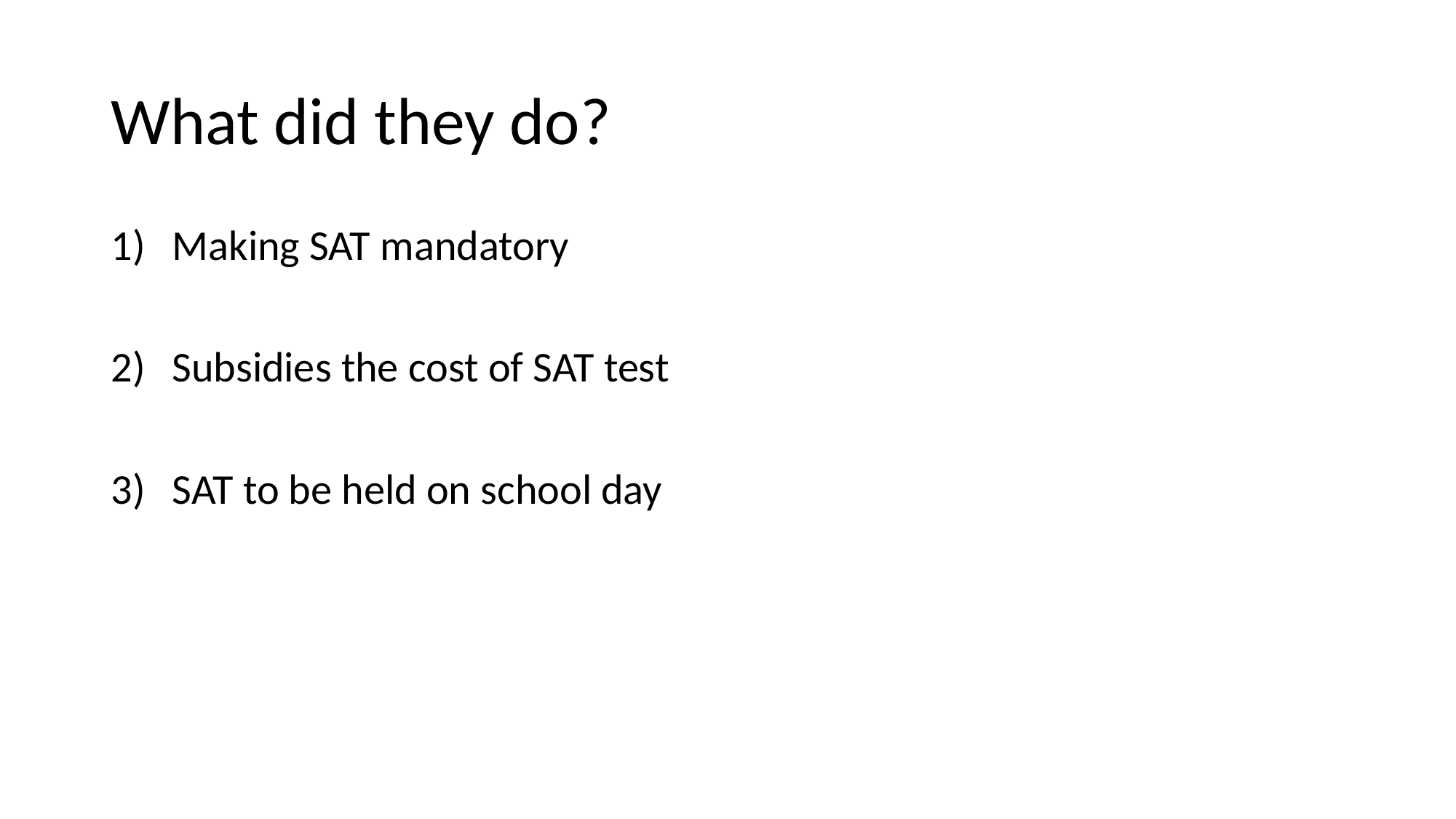

# What did they do?
Making SAT mandatory

Subsidies the cost of SAT test

SAT to be held on school day